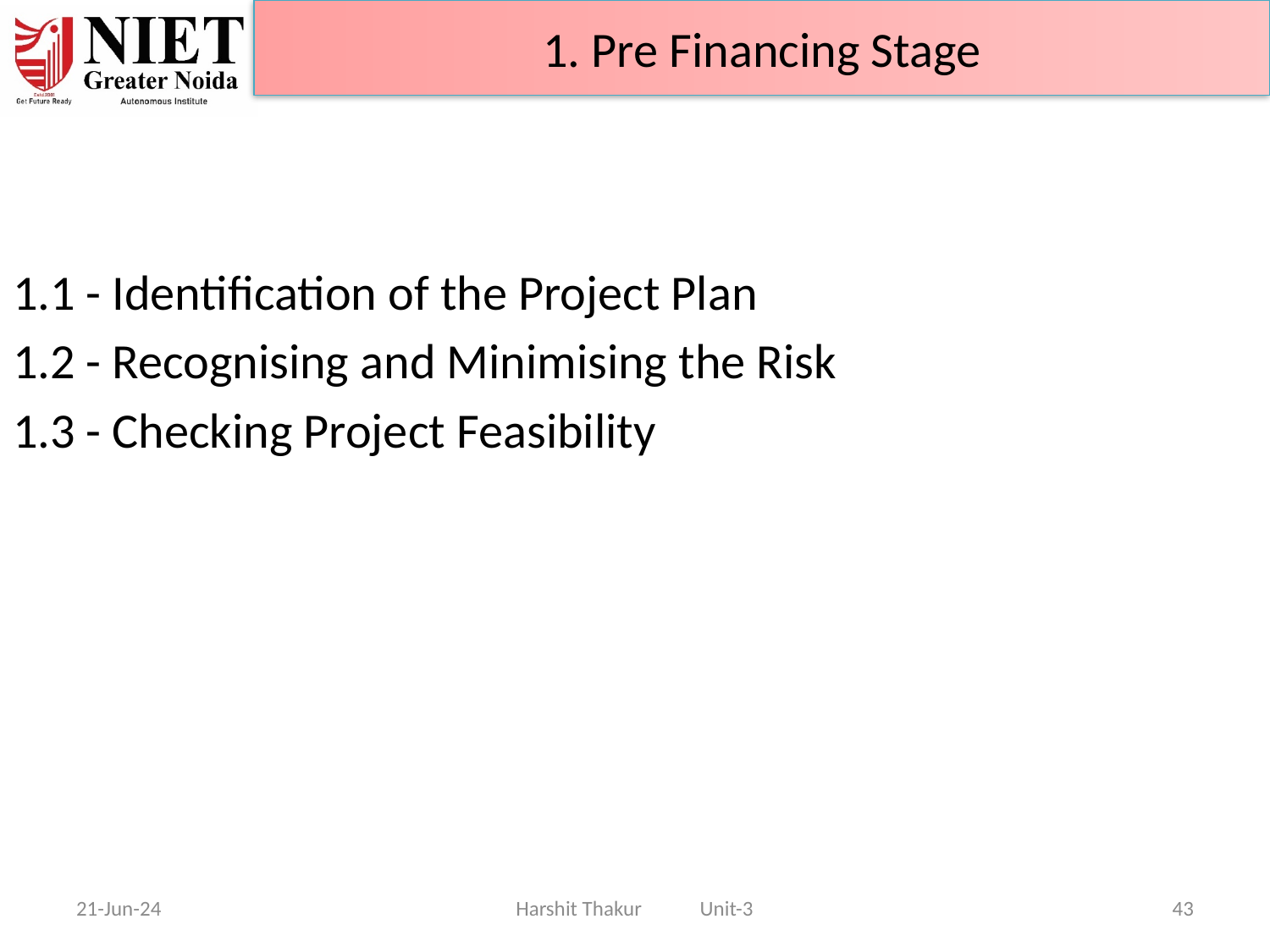

1. Pre Financing Stage

1.1 - Identification of the Project Plan
1.2 - Recognising and Minimising the Risk
1.3 - Checking Project Feasibility

21-Jun-24
Harshit Thakur            Unit-3
43